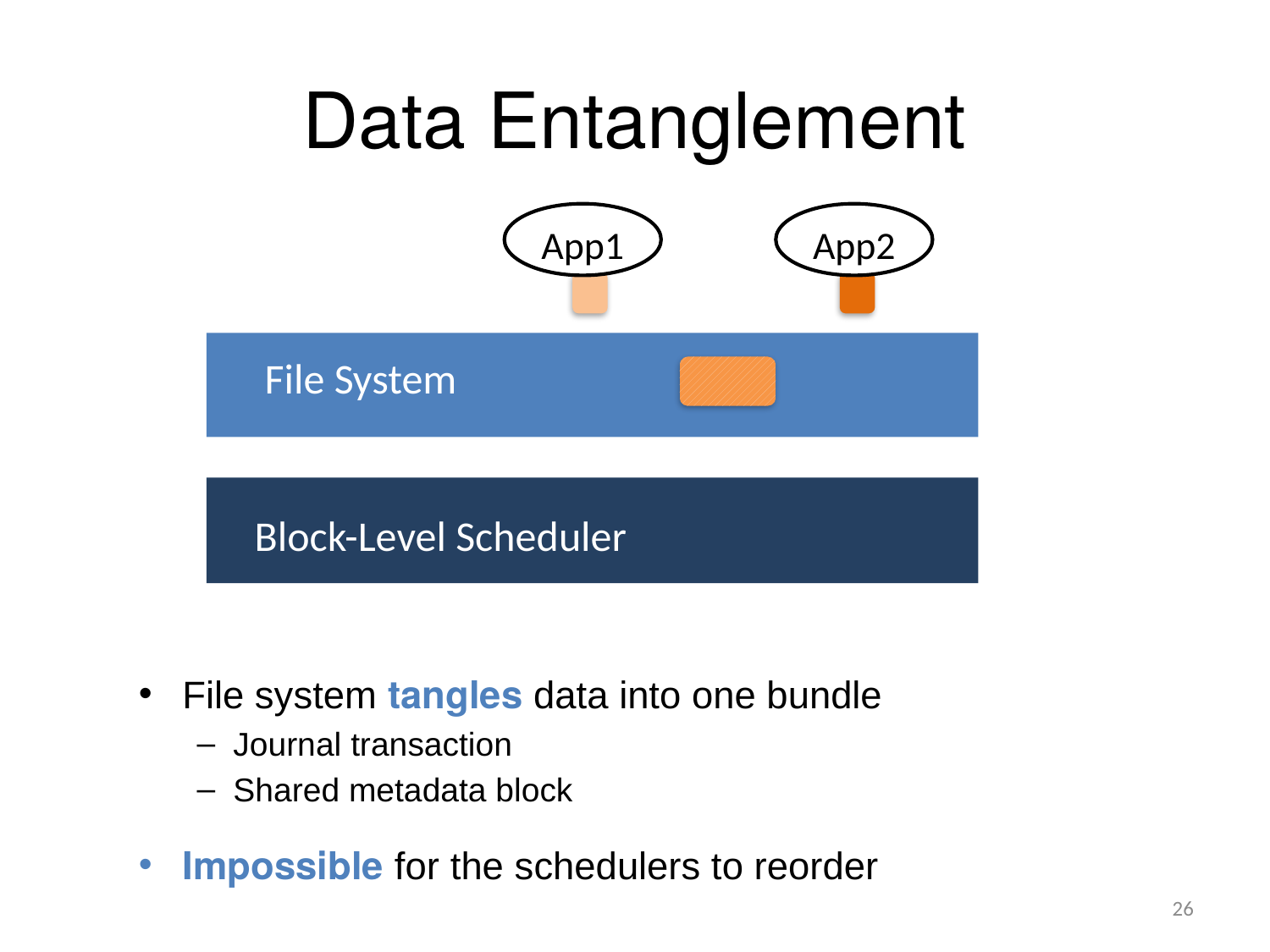

# Data Entanglement
App1
App2

File System

Block-Level Scheduler
File system tangles data into one bundle
Journal transaction
Shared metadata block
Impossible for the schedulers to reorder
26